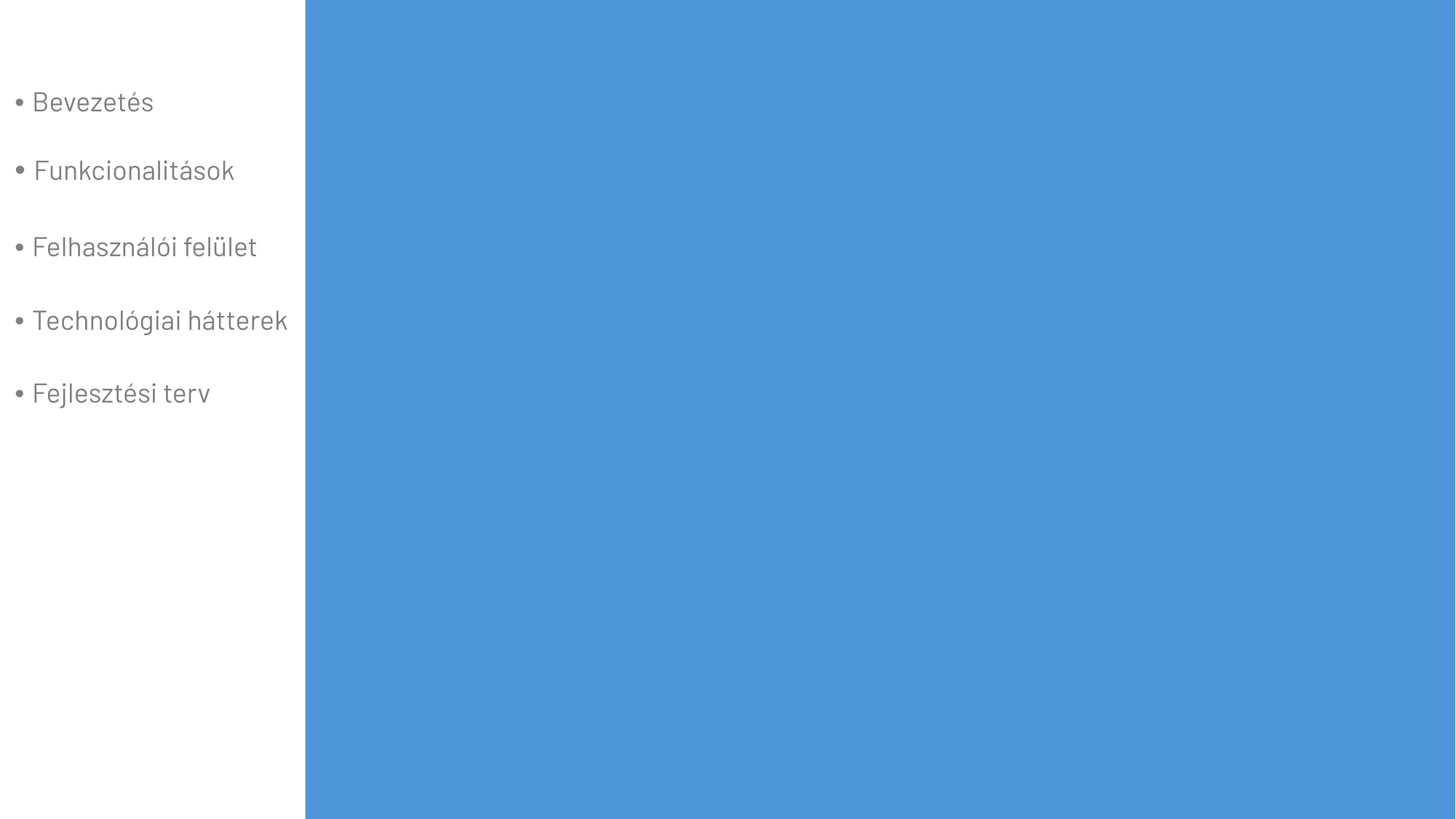

Bevezetés
• Bevezetés
• Funkcionalitások

• Felhasználói felület
• Technológiai hátterek
• Fejlesztési terv